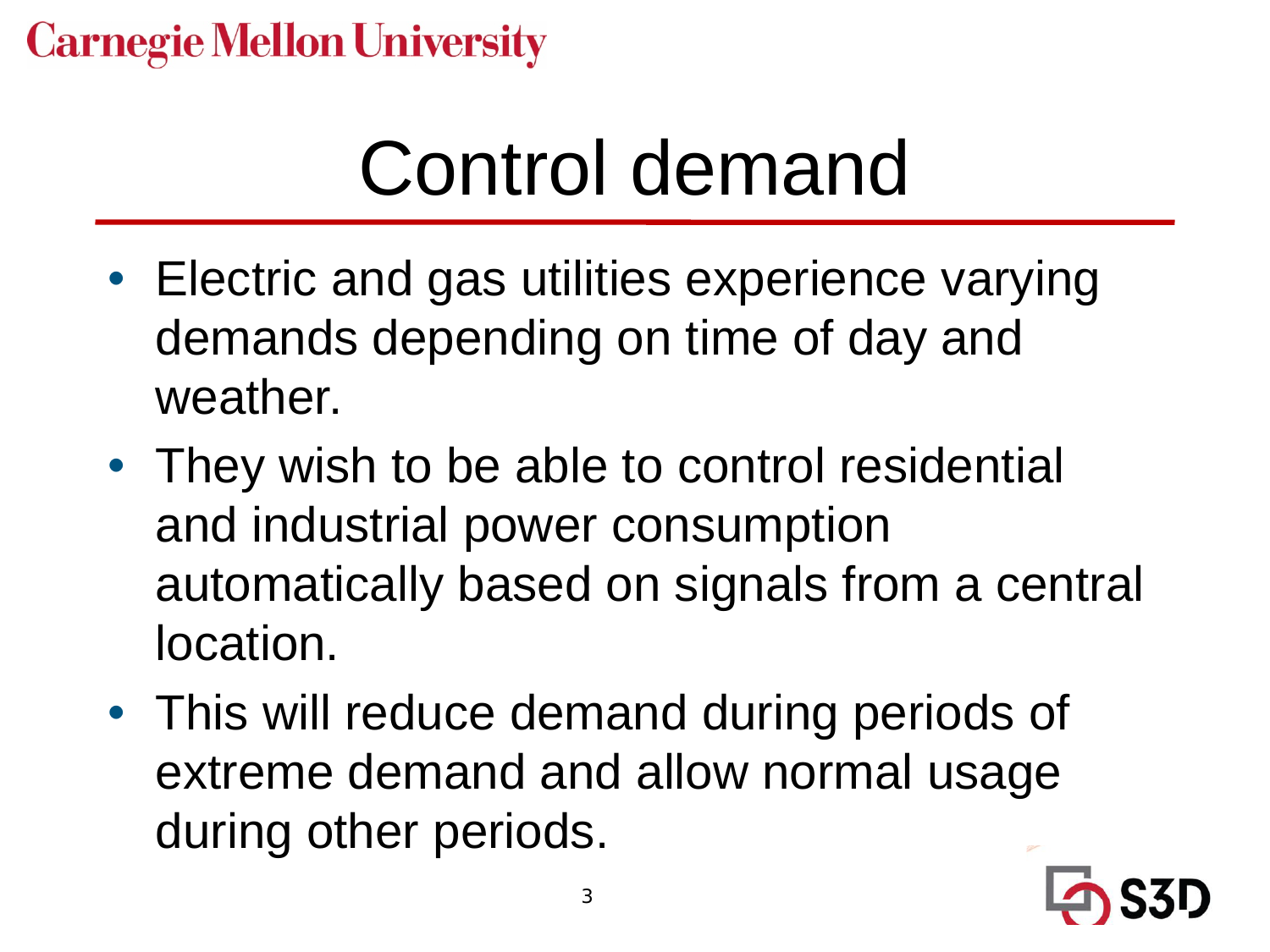

# Control demand
Electric and gas utilities experience varying demands depending on time of day and weather.
They wish to be able to control residential and industrial power consumption automatically based on signals from a central location.
This will reduce demand during periods of extreme demand and allow normal usage during other periods.